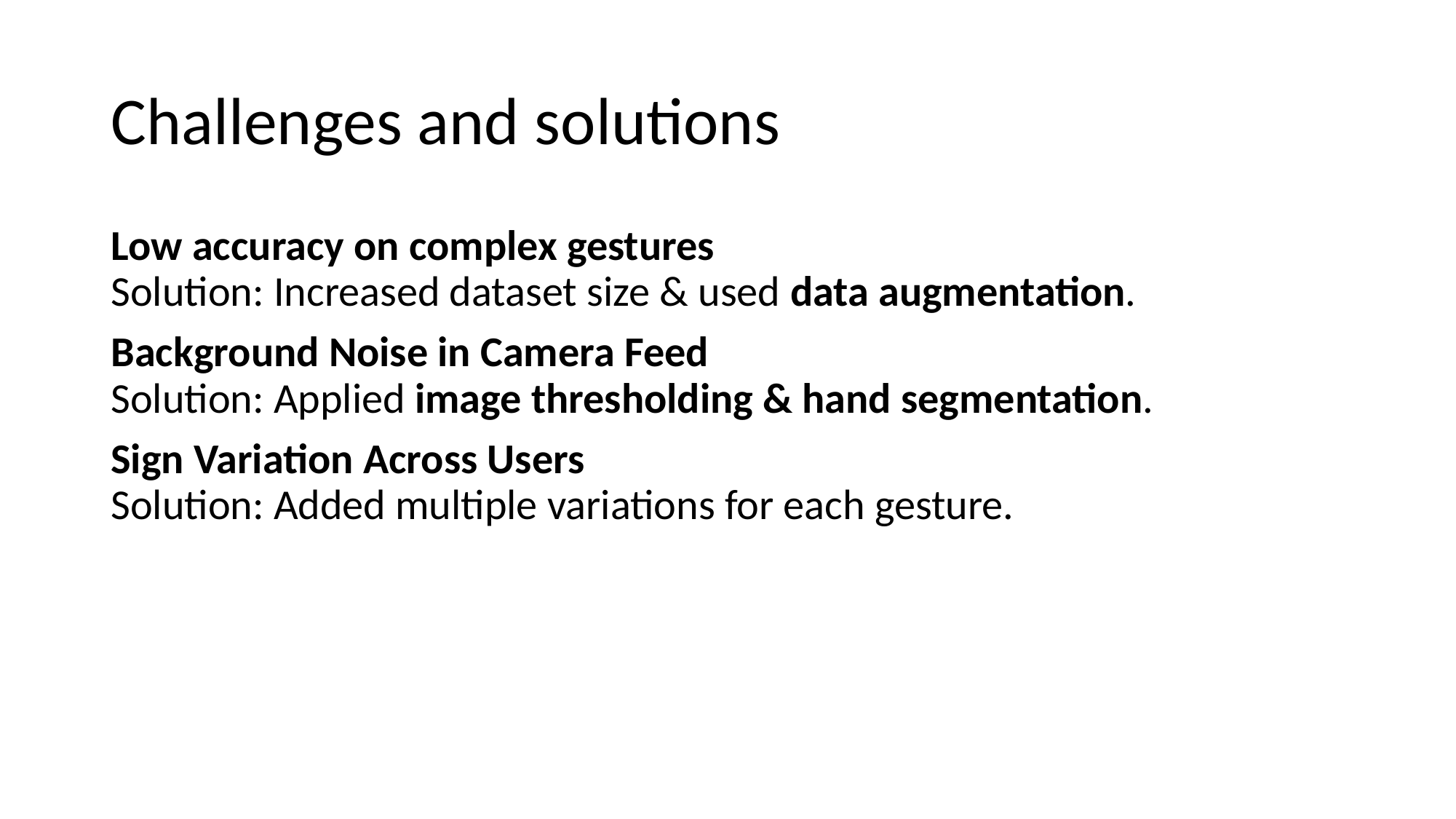

# Challenges and solutions
Low accuracy on complex gestures
Solution: Increased dataset size & used data augmentation.
Background Noise in Camera Feed
Solution: Applied image thresholding & hand segmentation.
Sign Variation Across Users
Solution: Added multiple variations for each gesture.